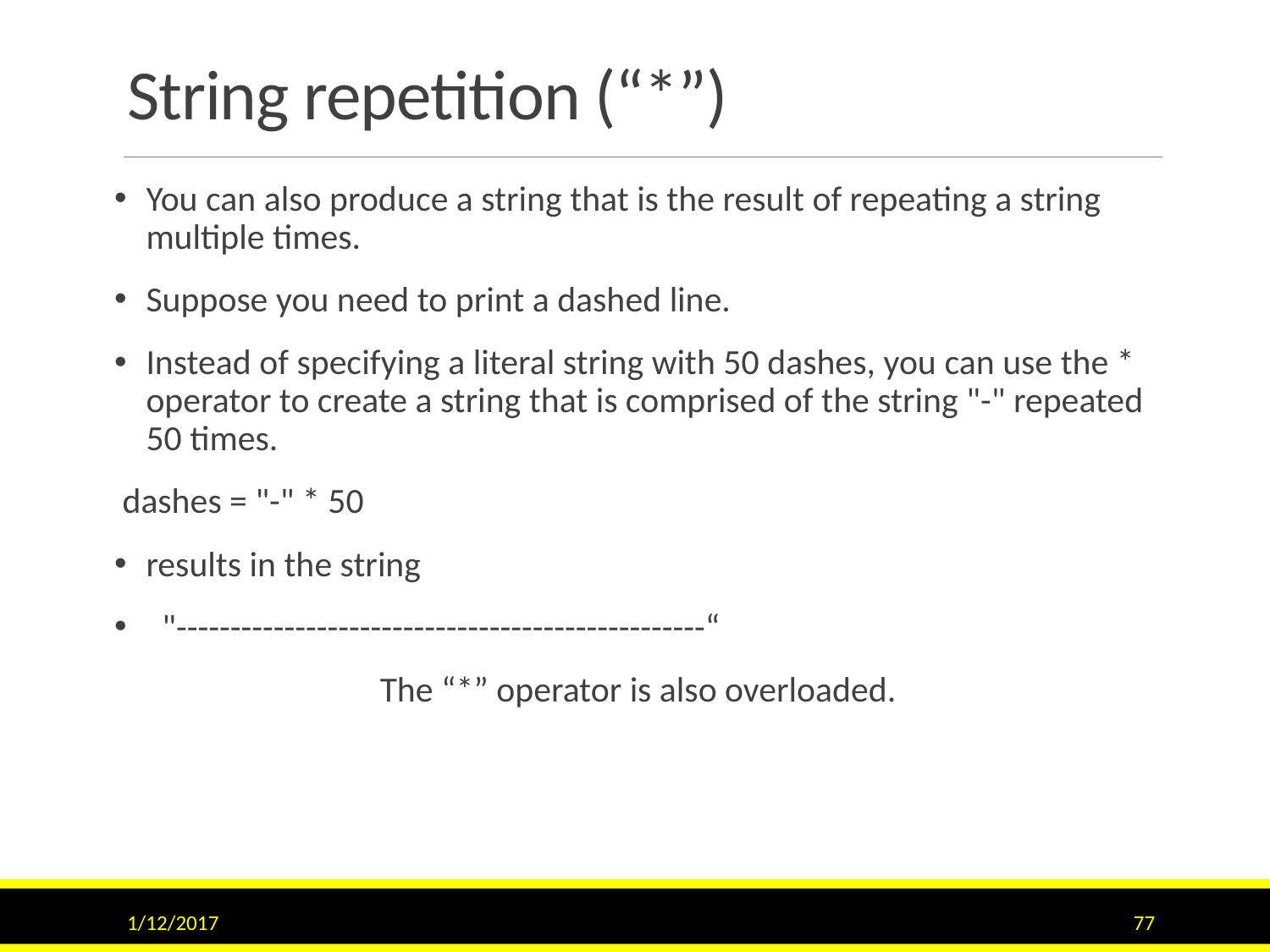

# String repetition (“*”)
You can also produce a string that is the result of repeating a string multiple times.
Suppose you need to print a dashed line.
Instead of specifying a literal string with 50 dashes, you can use the * operator to create a string that is comprised of the string "-" repeated 50 times.
 dashes = "-" * 50
results in the string
  "-------------------------------------------------“
The “*” operator is also overloaded.
1/12/2017
77